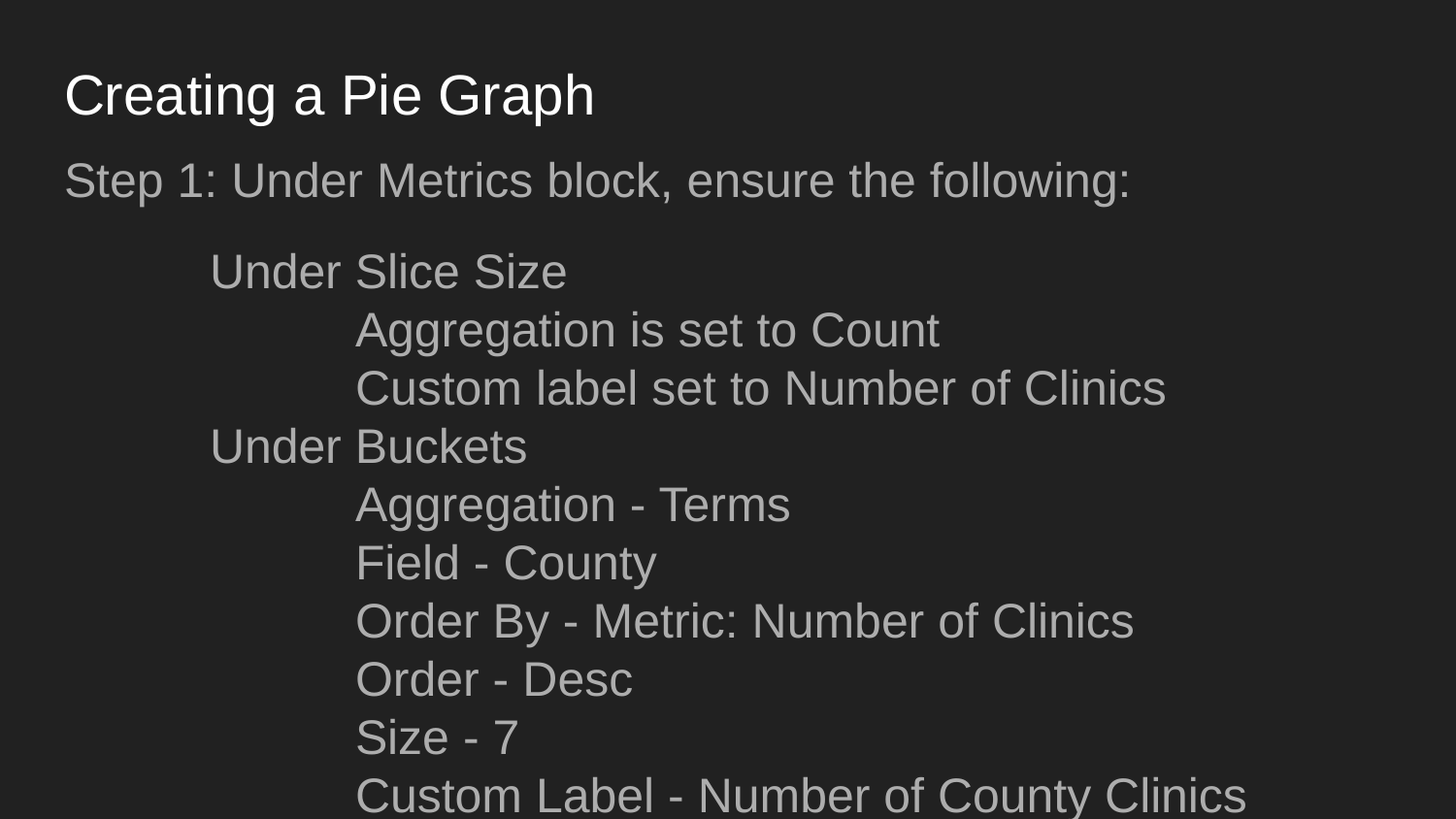

# Creating a Pie Graph
Step 1: Under Metrics block, ensure the following:
	Under Slice Size
		Aggregation is set to Count
		Custom label set to Number of Clinics
	Under Buckets
		Aggregation - Terms
		Field - County
		Order By - Metric: Number of Clinics
		Order - Desc
		Size - 7
		Custom Label - Number of County Clinics